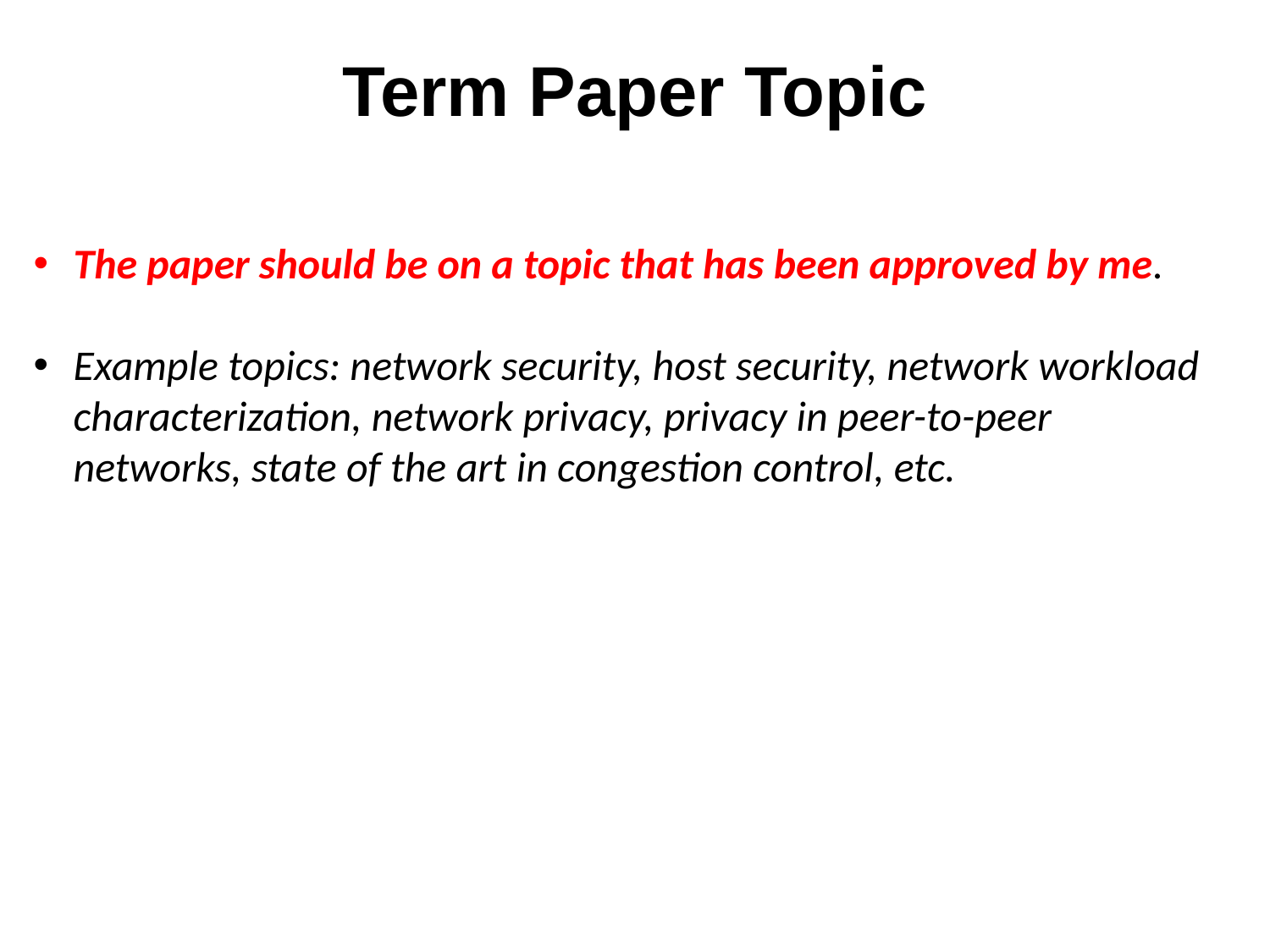

Term Paper Topic

The paper should be on a topic that has been approved by me.

Example topics: network security, host security, network workload characterization, network privacy, privacy in peer-to-peer networks, state of the art in congestion control, etc.